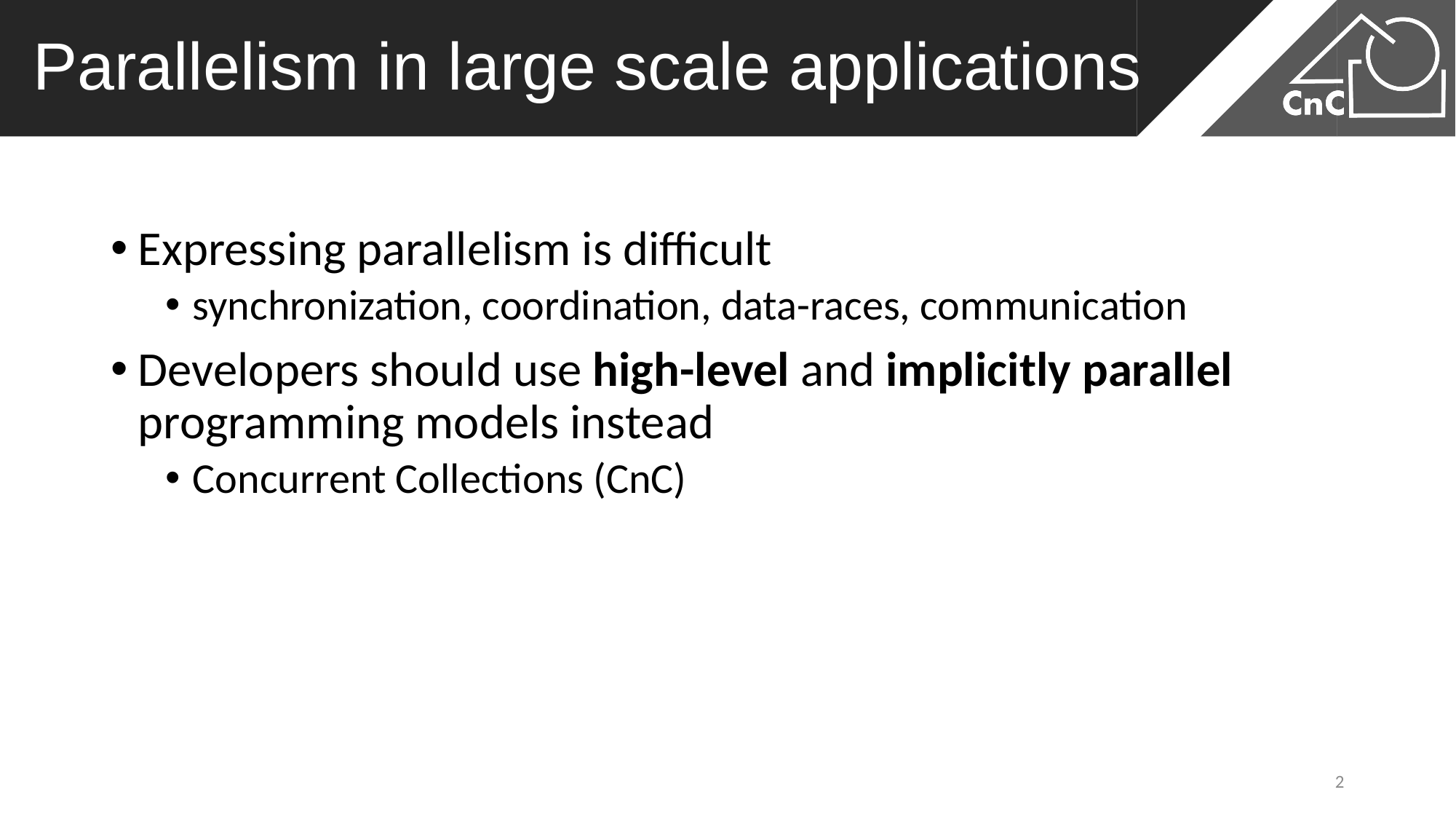

# Parallelism in large scale applications
Expressing parallelism is difficult
synchronization, coordination, data-races, communication
Developers should use high-level and implicitly parallel programming models instead
Concurrent Collections (CnC)

2